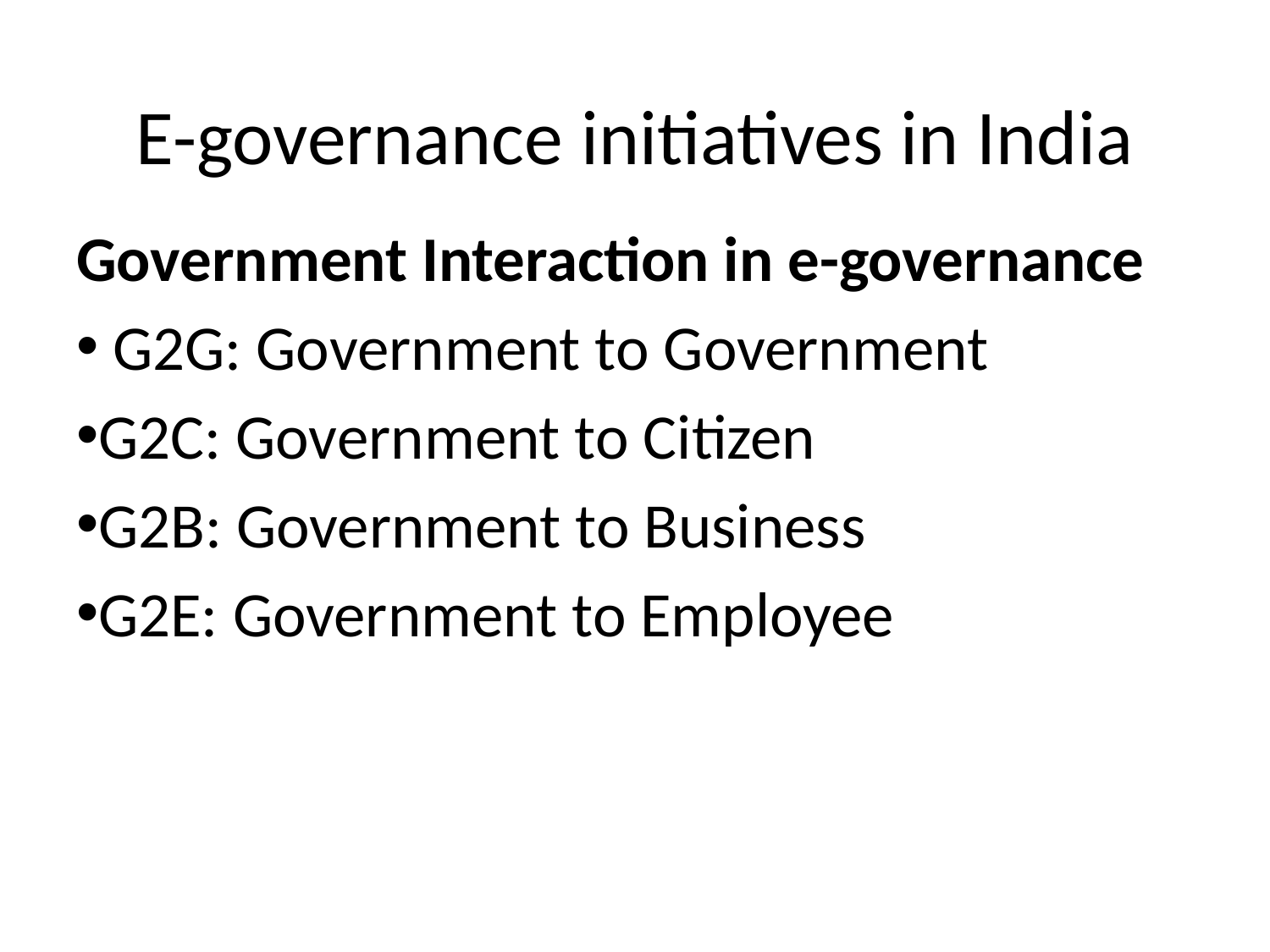

# E-governance initiatives in India
Government Interaction in e-governance
 G2G: Government to Government
G2C: Government to Citizen
G2B: Government to Business
G2E: Government to Employee